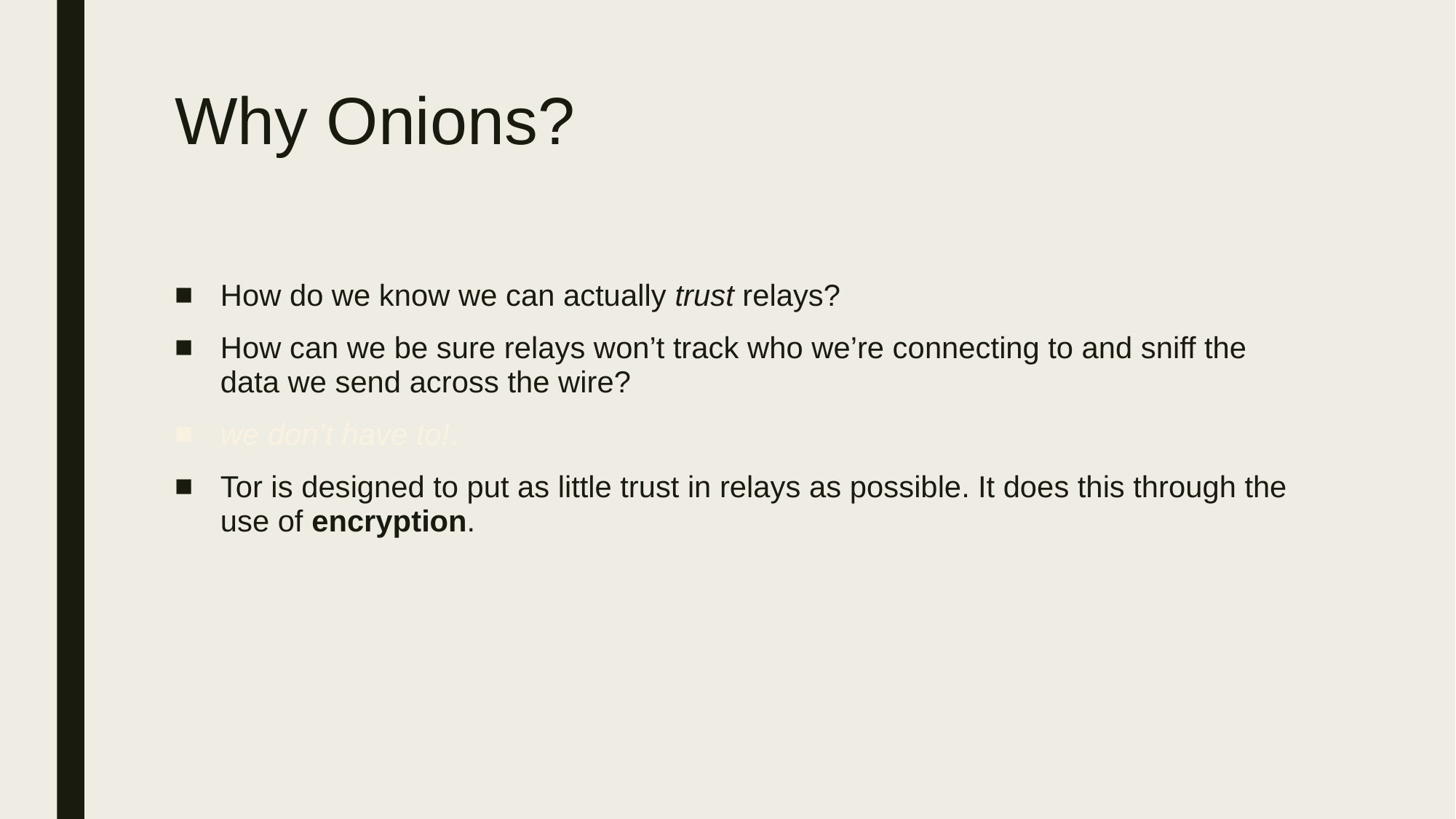

# Why Onions?
How do we know we can actually trust relays?
How can we be sure relays won’t track who we’re connecting to and sniff the data we send across the wire?
we don’t have to!.
Tor is designed to put as little trust in relays as possible. It does this through the use of encryption.